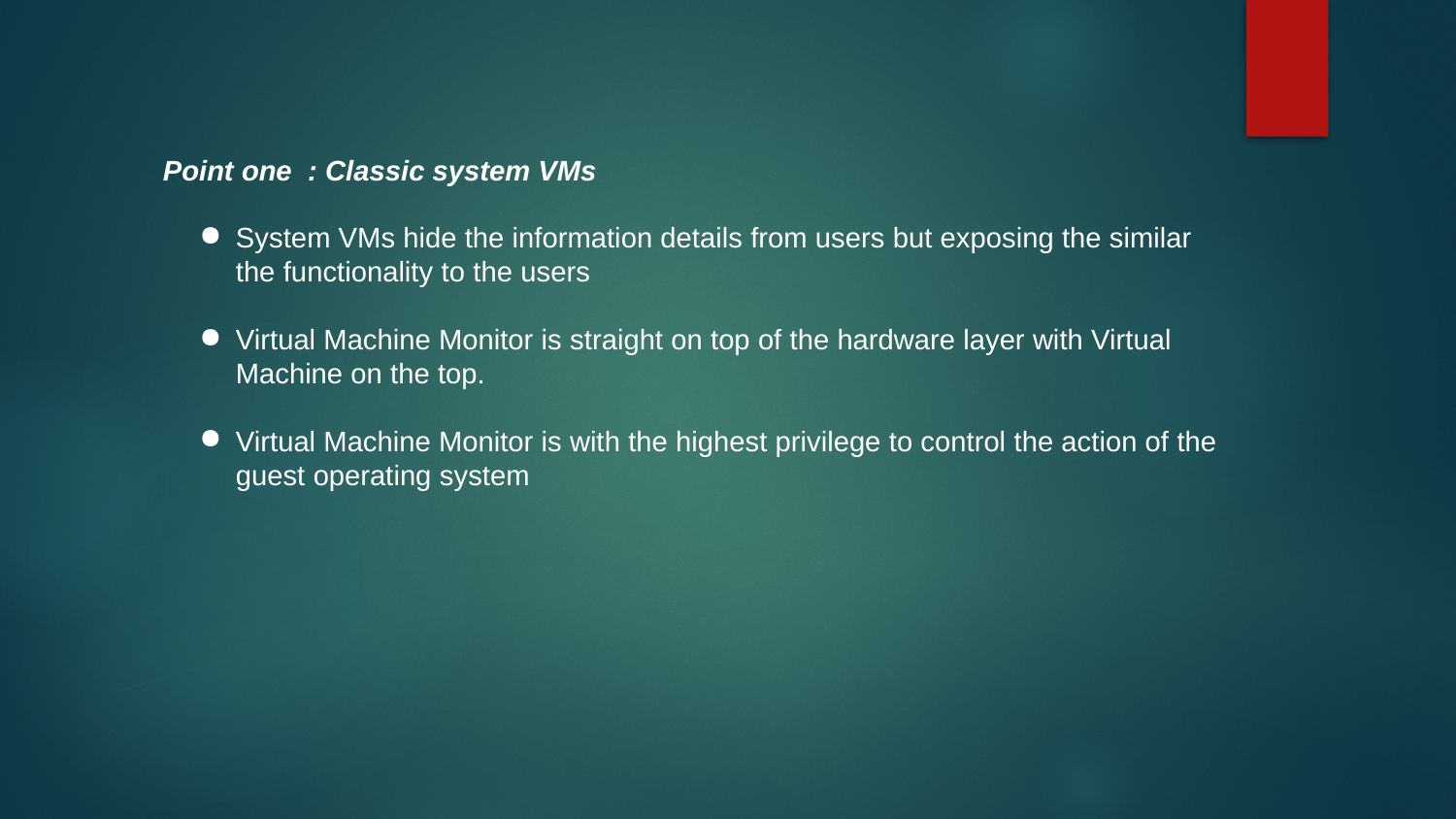

Point one  : Classic system VMs

System VMs hide the information details from users but exposing the similar the functionality to the users

Virtual Machine Monitor is straight on top of the hardware layer with Virtual Machine on the top.

Virtual Machine Monitor is with the highest privilege to control the action of the guest operating system